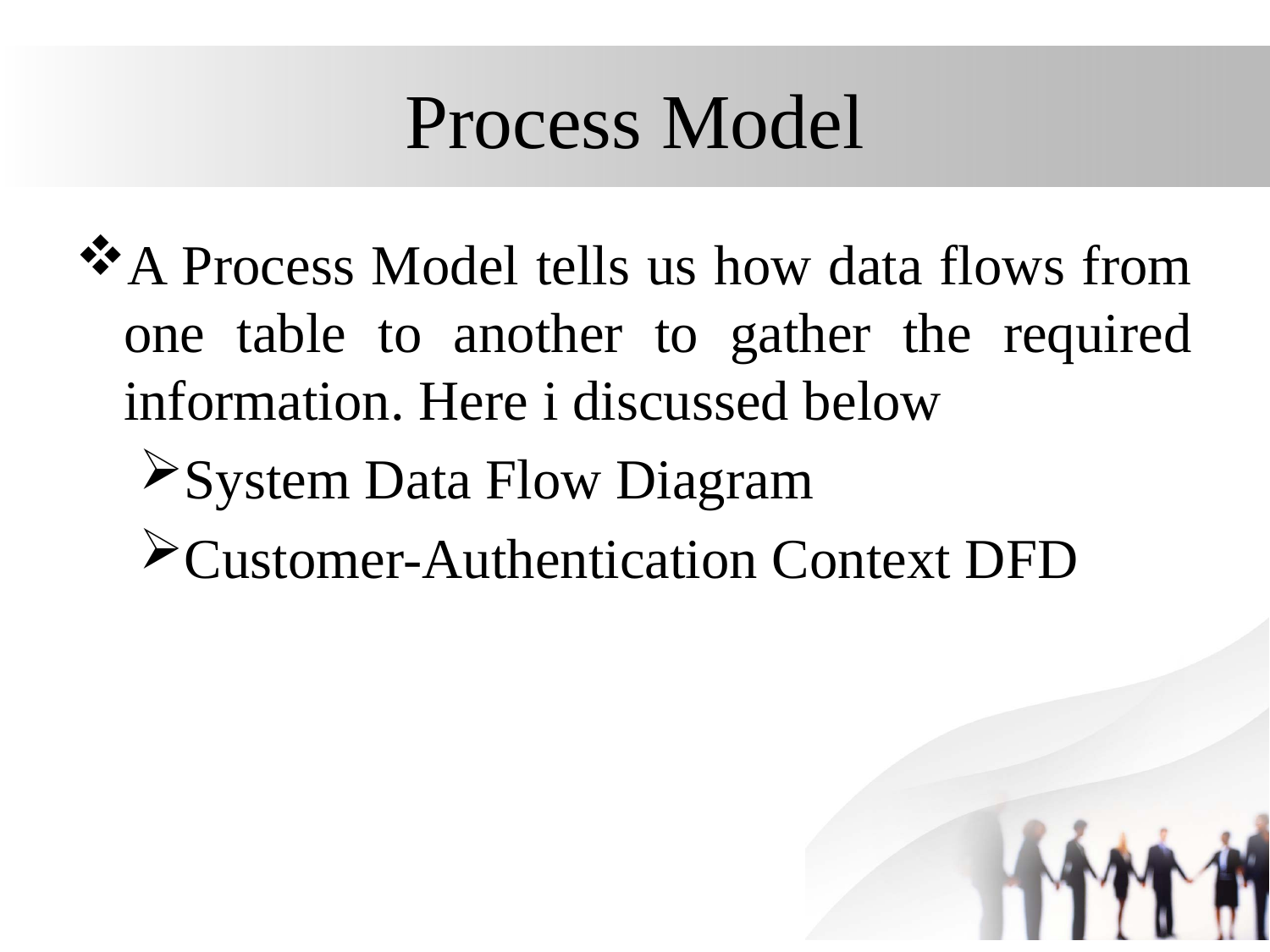

# Process Model
A Process Model tells us how data flows from one table to another to gather the required information. Here i discussed below
System Data Flow Diagram
Customer-Authentication Context DFD